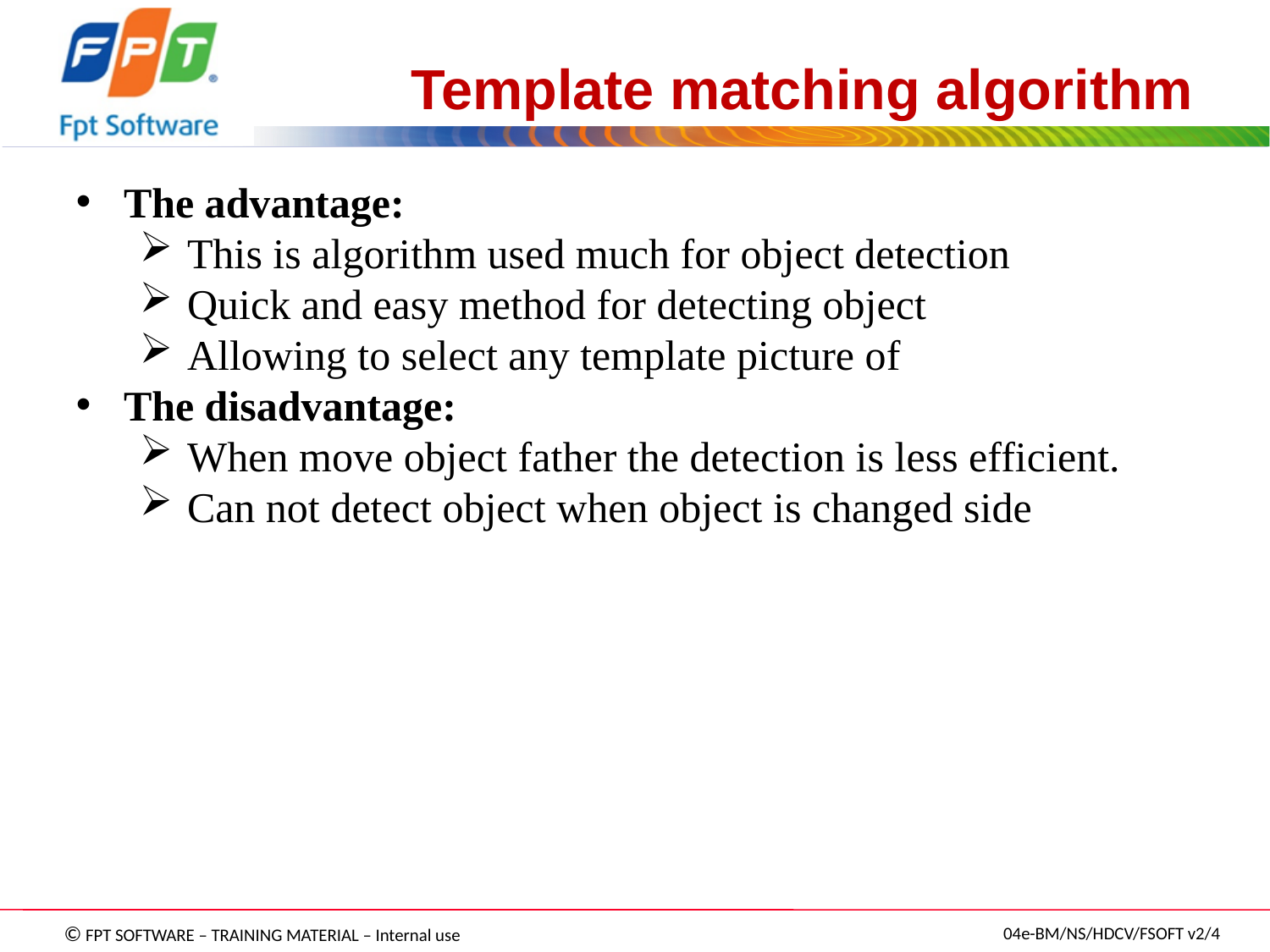

Template matching algorithm
The advantage:
This is algorithm used much for object detection
Quick and easy method for detecting object
Allowing to select any template picture of
The disadvantage:
When move object father the detection is less efficient.
Can not detect object when object is changed side